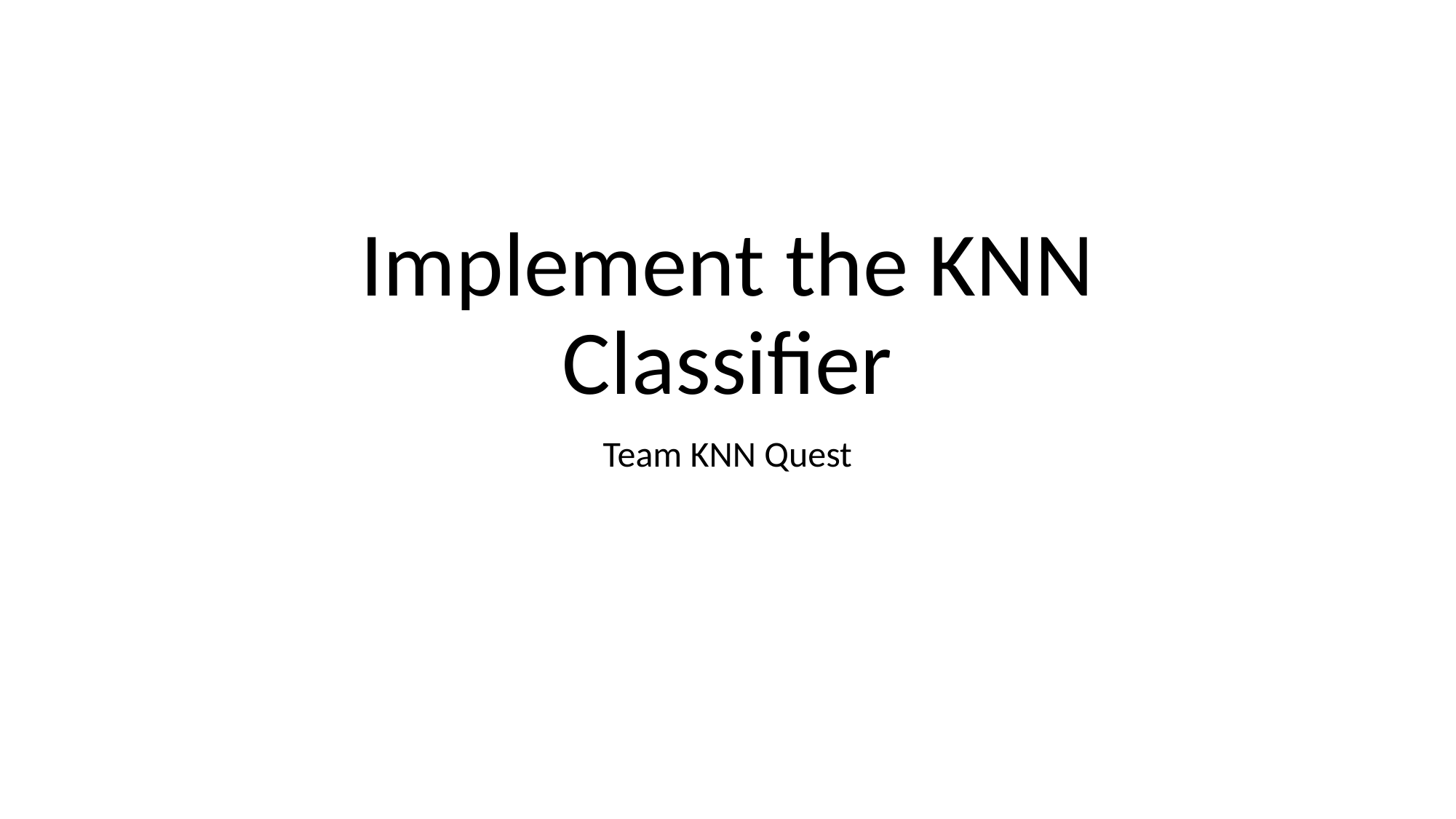

# Implement the KNN Classifier
Team KNN Quest